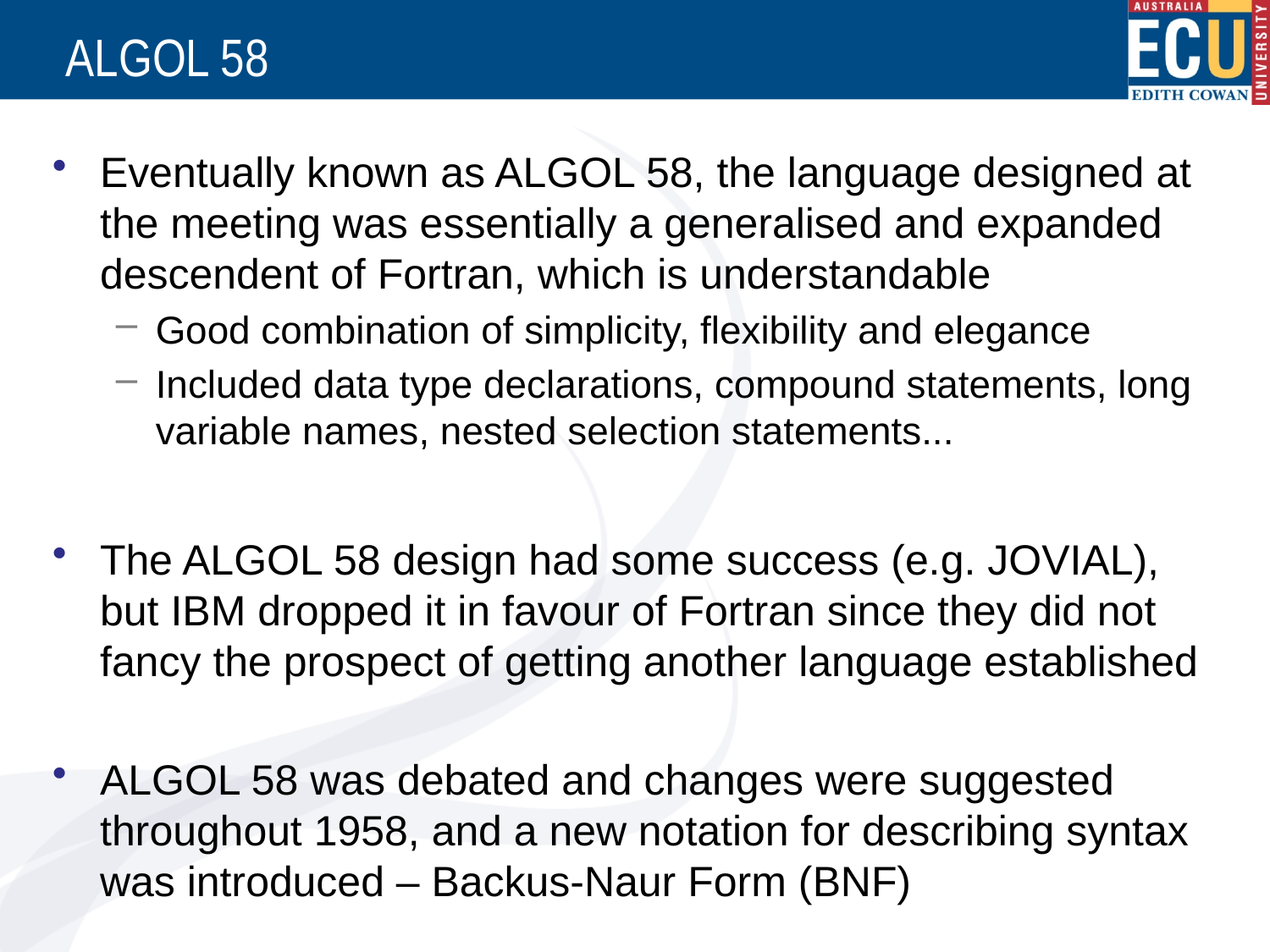

# ALGOL 58
Eventually known as ALGOL 58, the language designed at the meeting was essentially a generalised and expanded descendent of Fortran, which is understandable
Good combination of simplicity, flexibility and elegance
Included data type declarations, compound statements, long variable names, nested selection statements...

The ALGOL 58 design had some success (e.g. JOVIAL), but IBM dropped it in favour of Fortran since they did not fancy the prospect of getting another language established

ALGOL 58 was debated and changes were suggested throughout 1958, and a new notation for describing syntax was introduced – Backus-Naur Form (BNF)